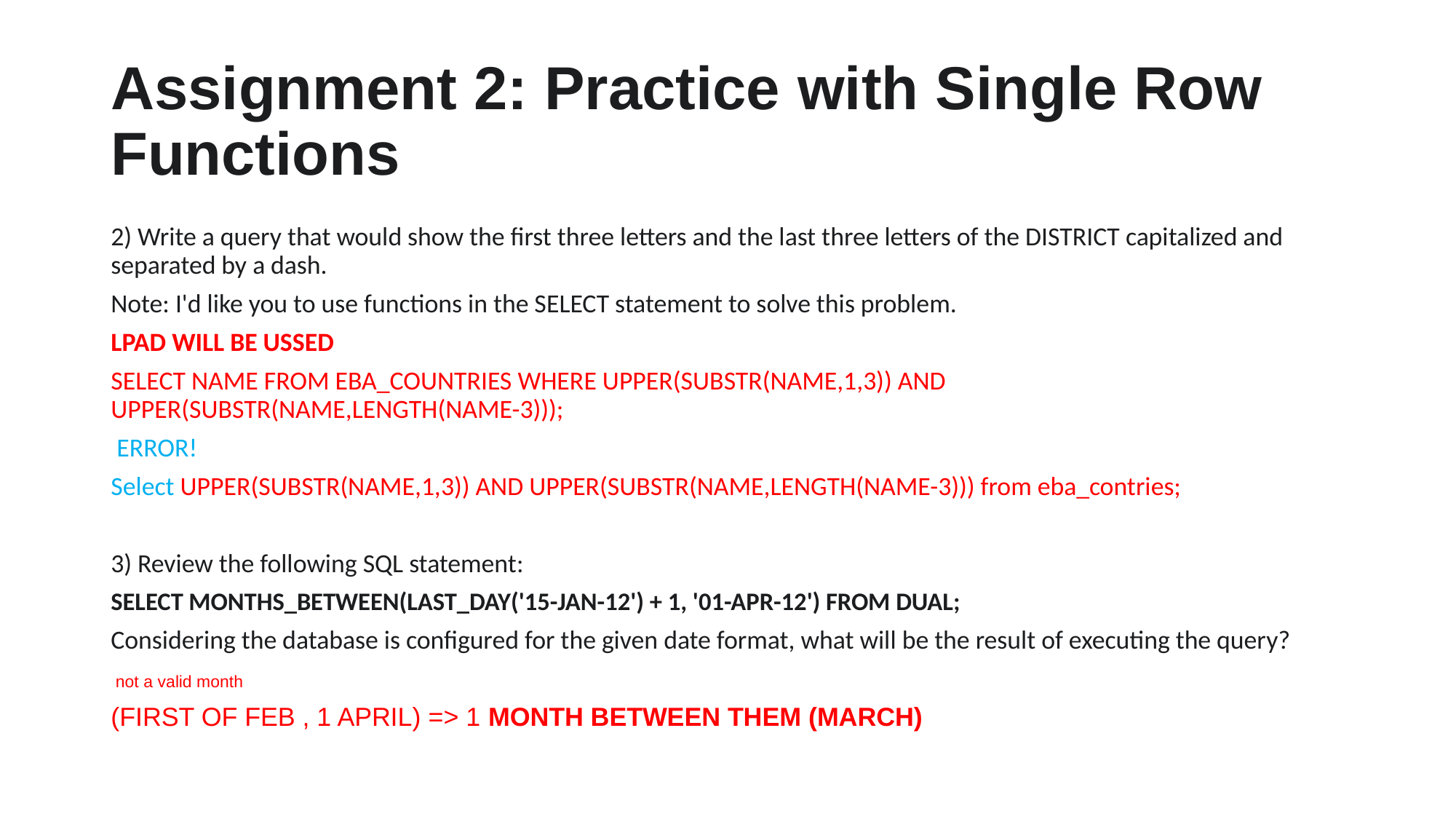

# Assignment 2: Practice with Single Row Functions
2) Write a query that would show the first three letters and the last three letters of the DISTRICT capitalized and separated by a dash.
Note: I'd like you to use functions in the SELECT statement to solve this problem.
LPAD WILL BE USSED
SELECT NAME FROM EBA_COUNTRIES WHERE UPPER(SUBSTR(NAME,1,3)) AND UPPER(SUBSTR(NAME,LENGTH(NAME-3)));
 ERROR!
Select UPPER(SUBSTR(NAME,1,3)) AND UPPER(SUBSTR(NAME,LENGTH(NAME-3))) from eba_contries;

3) Review the following SQL statement:
SELECT MONTHS_BETWEEN(LAST_DAY('15-JAN-12') + 1, '01-APR-12') FROM DUAL;
Considering the database is configured for the given date format, what will be the result of executing the query?
 not a valid month
(FIRST OF FEB , 1 APRIL) => 1 MONTH BETWEEN THEM (MARCH)